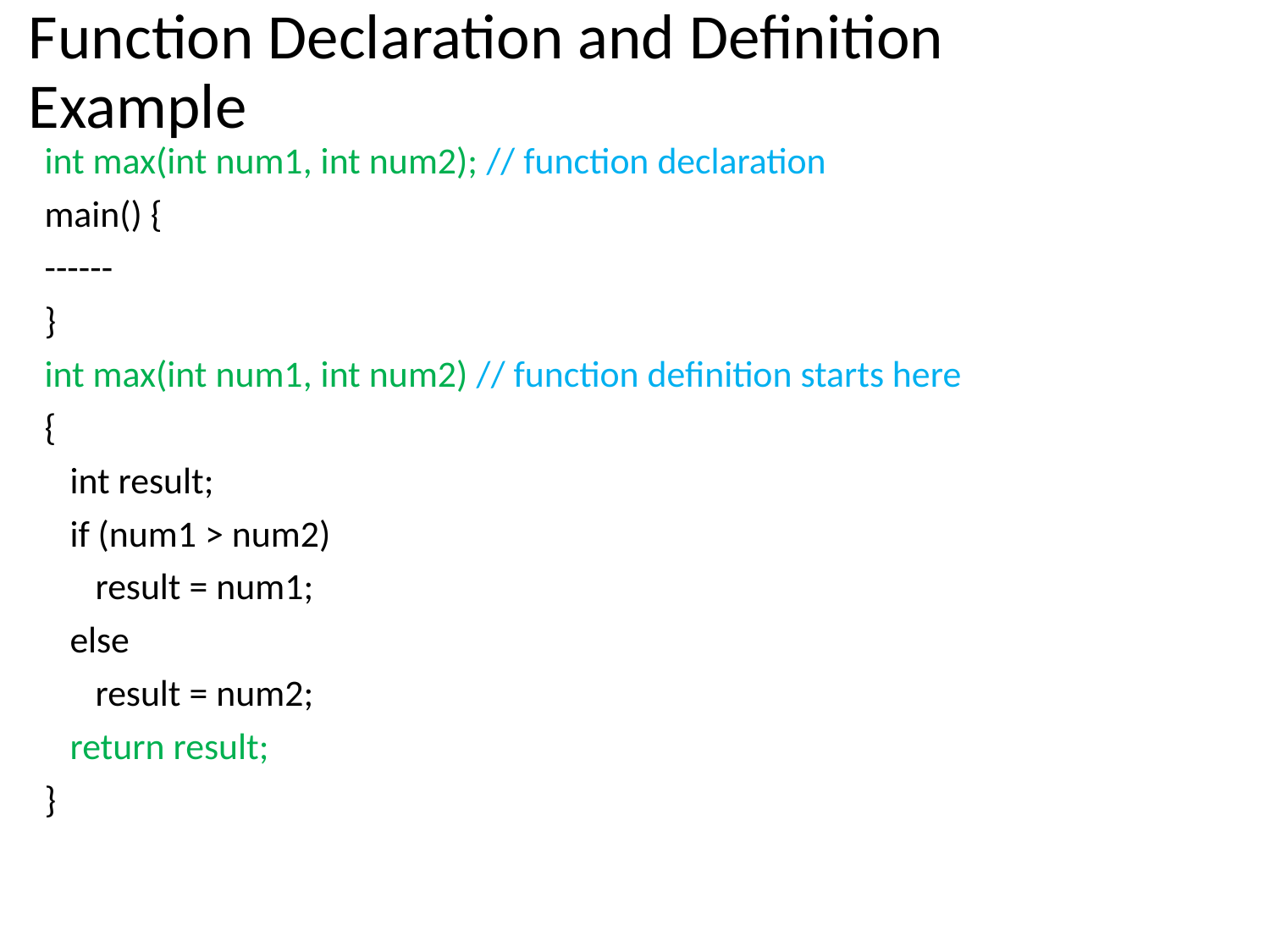

# Function Declaration and Definition Example
int max(int num1, int num2); // function declaration
main() {
------
}
int max(int num1, int num2) // function definition starts here
{
   int result;
   if (num1 > num2)
      result = num1;
   else
      result = num2;
   return result;
}